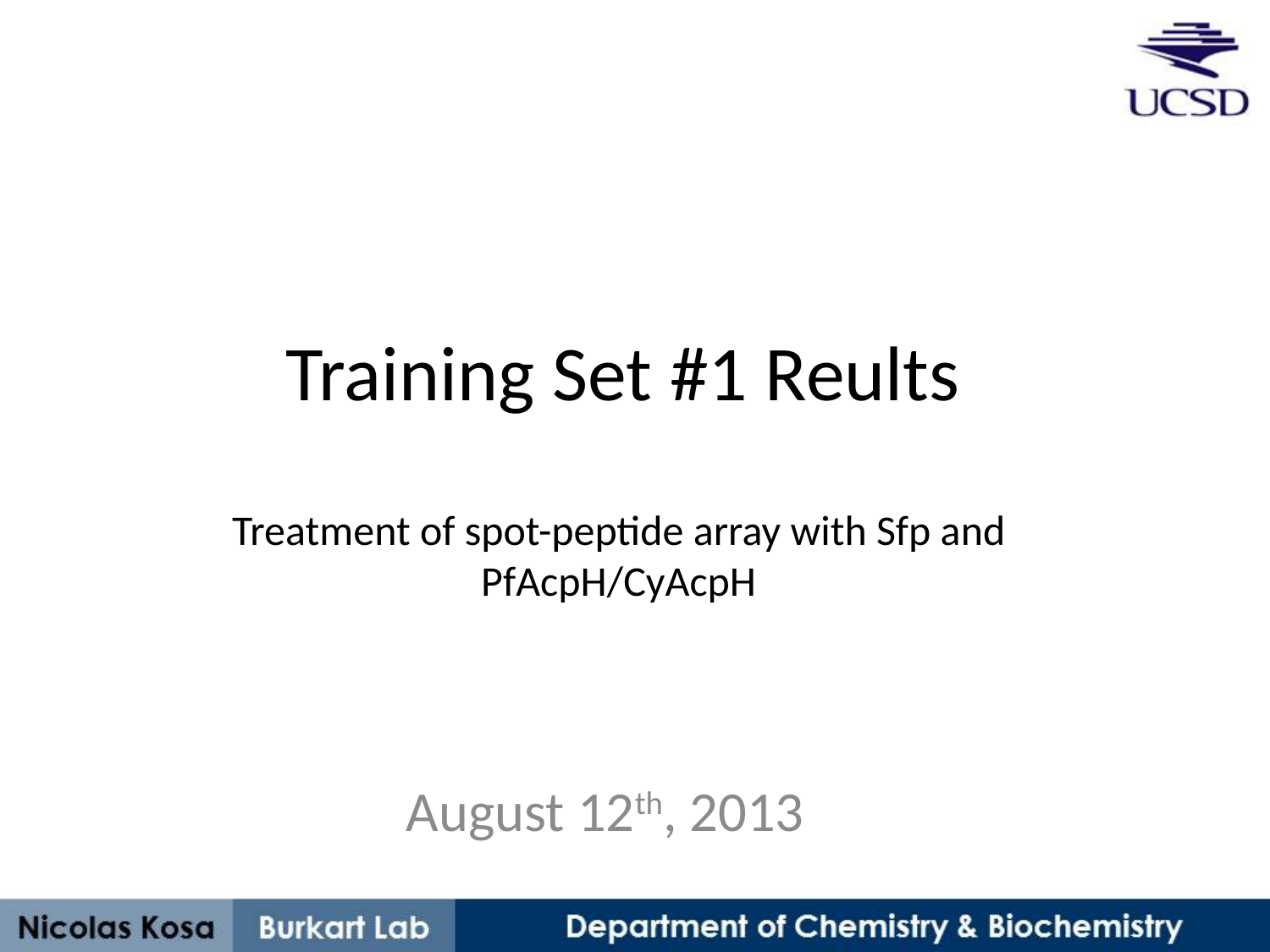

# Training Set #1 Reults
Treatment of spot-peptide array with Sfp and PfAcpH/CyAcpH
August 12th, 2013